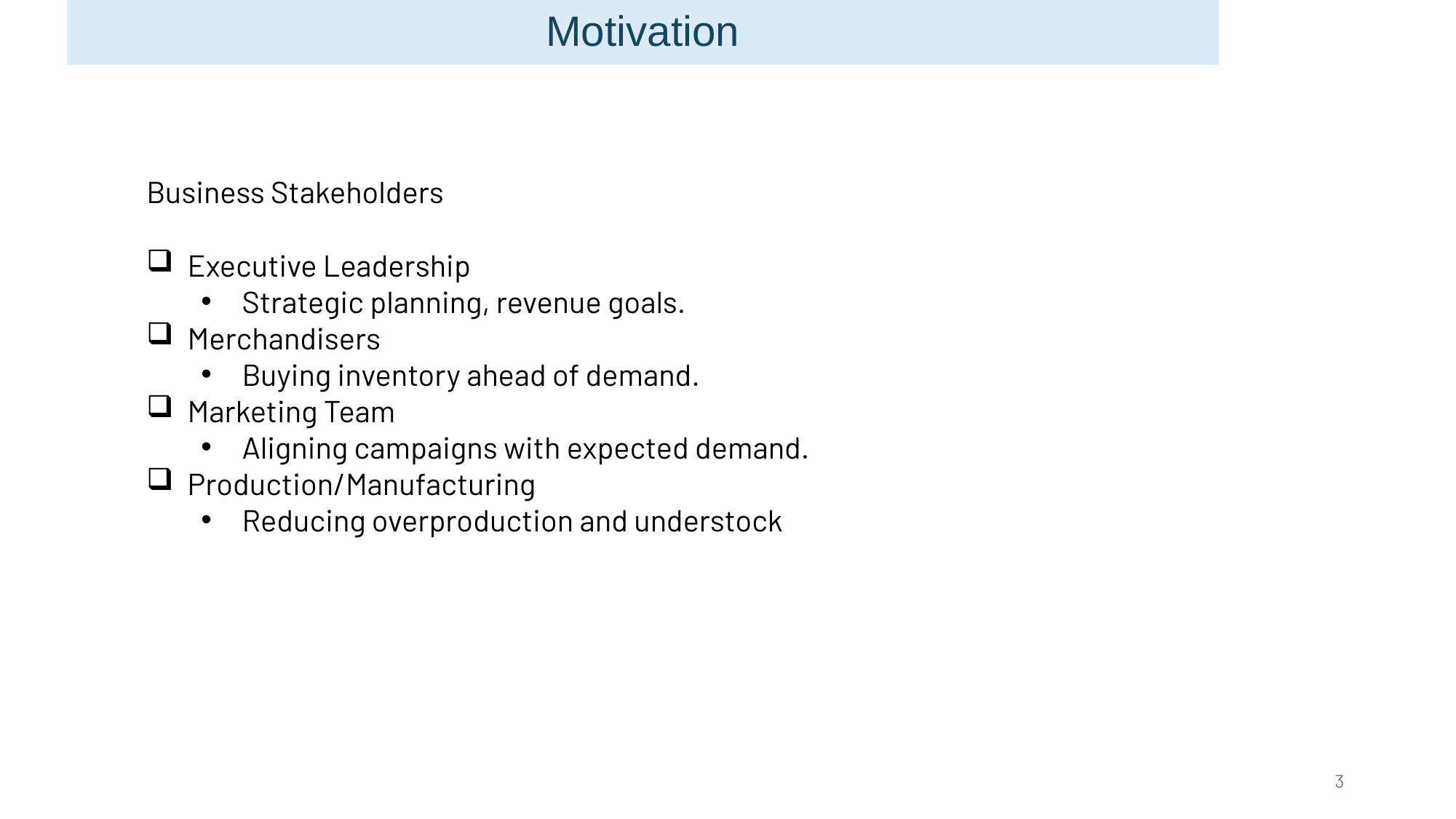

# Motivation
Business Stakeholders

Executive Leadership
Strategic planning, revenue goals.
Merchandisers
Buying inventory ahead of demand.
Marketing Team
Aligning campaigns with expected demand.
Production/Manufacturing
Reducing overproduction and understock

3